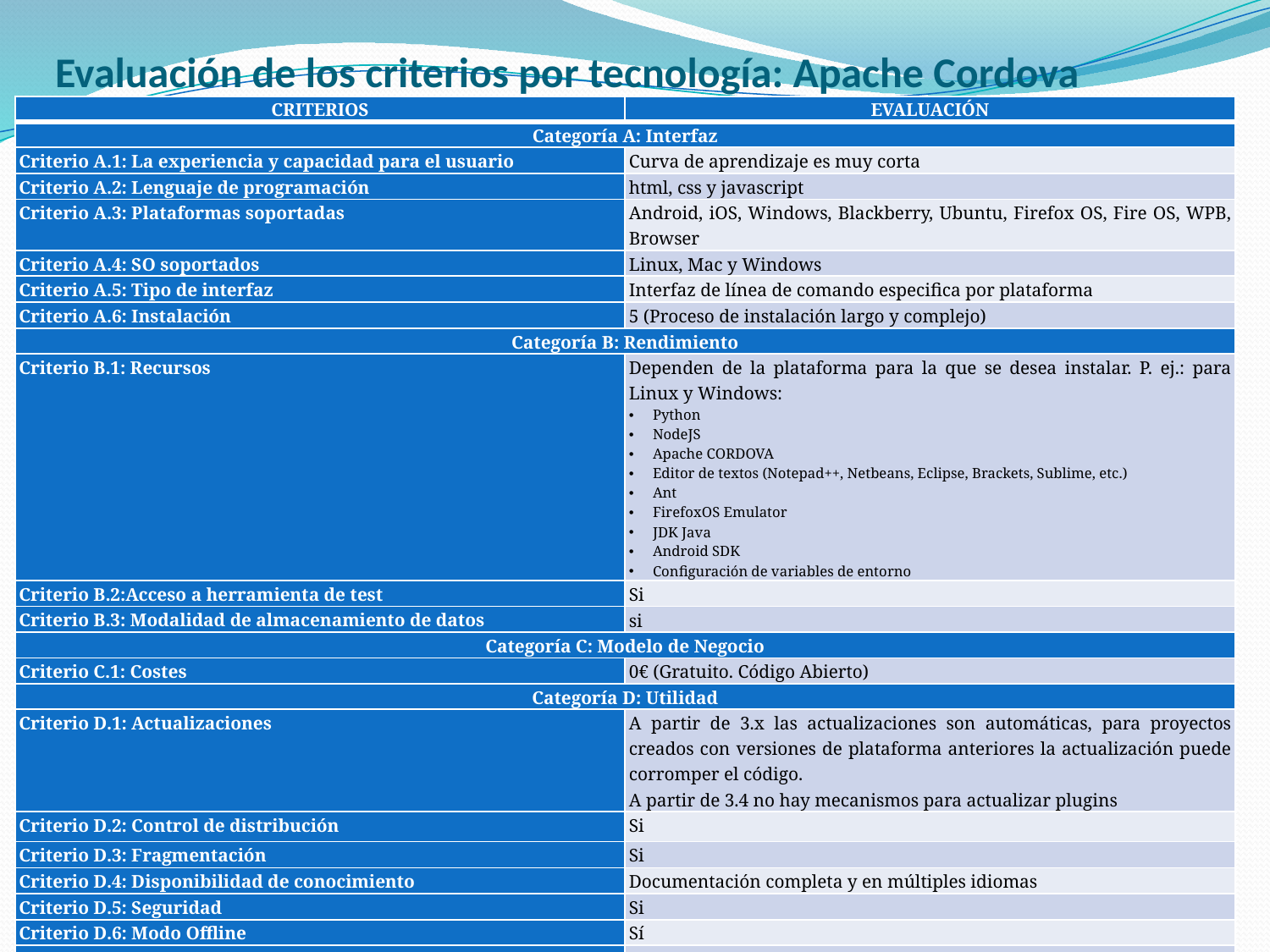

# Evaluación de los criterios por tecnología: Apache Cordova
| CRITERIOS | EVALUACIÓN |
| --- | --- |
| Categoría A: Interfaz |  |
| Criterio A.1: La experiencia y capacidad para el usuario | Curva de aprendizaje es muy corta |
| Criterio A.2: Lenguaje de programación | html, css y javascript |
| Criterio A.3: Plataformas soportadas | Android, iOS, Windows, Blackberry, Ubuntu, Firefox OS, Fire OS, WPB, Browser |
| Criterio A.4: SO soportados | Linux, Mac y Windows |
| Criterio A.5: Tipo de interfaz | Interfaz de línea de comando especifica por plataforma |
| Criterio A.6: Instalación | 5 (Proceso de instalación largo y complejo) |
| Categoría B: Rendimiento |  |
| Criterio B.1: Recursos | Dependen de la plataforma para la que se desea instalar. P. ej.: para Linux y Windows: Python NodeJS Apache CORDOVA Editor de textos (Notepad++, Netbeans, Eclipse, Brackets, Sublime, etc.) Ant FirefoxOS Emulator JDK Java Android SDK Configuración de variables de entorno |
| Criterio B.2:Acceso a herramienta de test | Si |
| Criterio B.3: Modalidad de almacenamiento de datos | si |
| Categoría C: Modelo de Negocio |  |
| Criterio C.1: Costes | 0€ (Gratuito. Código Abierto) |
| Categoría D: Utilidad |  |
| Criterio D.1: Actualizaciones | A partir de 3.x las actualizaciones son automáticas, para proyectos creados con versiones de plataforma anteriores la actualización puede corromper el código. A partir de 3.4 no hay mecanismos para actualizar plugins |
| Criterio D.2: Control de distribución | Si |
| Criterio D.3: Fragmentación | Si |
| Criterio D.4: Disponibilidad de conocimiento | Documentación completa y en múltiples idiomas |
| Criterio D.5: Seguridad | Si |
| Criterio D.6: Modo Offline | Sí |
| Criterio D.7: Disponibilidad de plugins | Sí |
| Criterio D.8: Creación y modificación de plugins | Sí |
| Criterio D.9: Existencia de comunidad de apoyo y creación de contenido | Sí |
| Criterio D.10: Ciclo de Vida | Fase de Madurez |